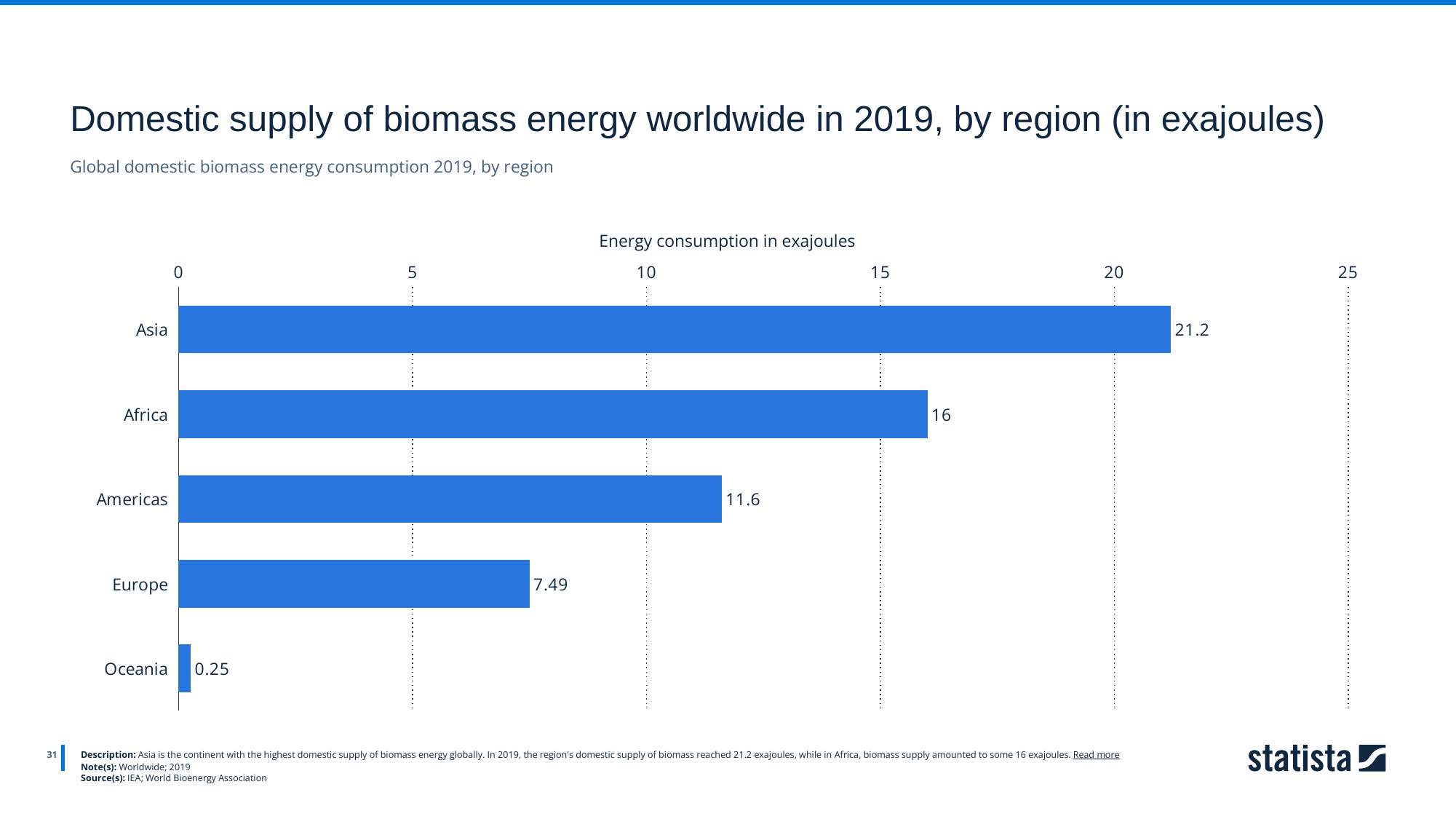

Domestic supply of biomass energy worldwide in 2019, by region (in exajoules)
Global domestic biomass energy consumption 2019, by region
Energy consumption in exajoules

### Chart

| Category | Column1 |
|---|---|
| Asia | 21.2 |
| Africa | 16.0 |
| Americas | 11.6 |
| Europe | 7.49 |
| Oceania | 0.25 |
31
Description: Asia is the continent with the highest domestic supply of biomass energy globally. In 2019, the region's domestic supply of biomass reached 21.2 exajoules, while in Africa, biomass supply amounted to some 16 exajoules. Read more
Note(s): Worldwide; 2019
Source(s): IEA; World Bioenergy Association